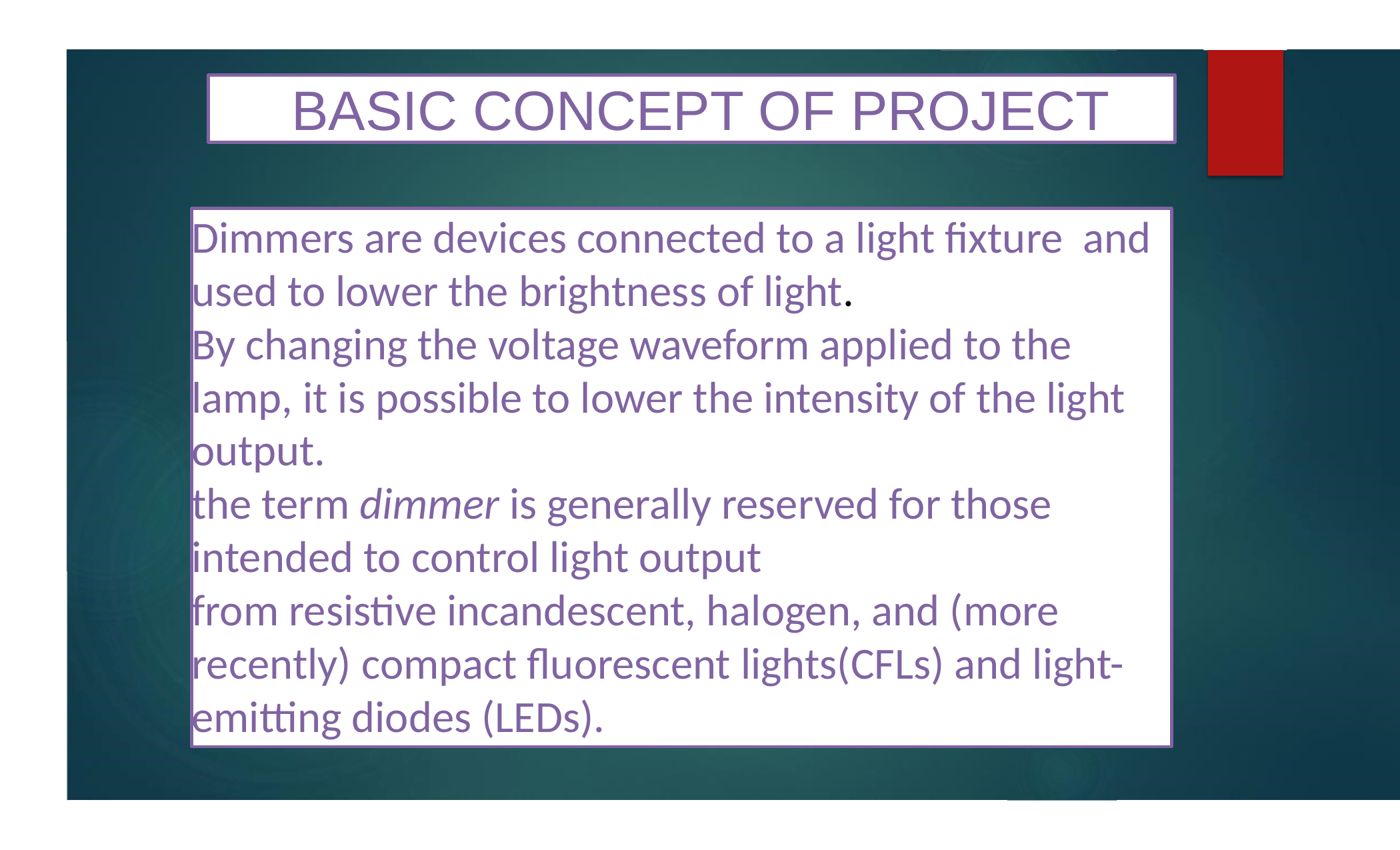

# BASIC CONCEPT OF PROJECT
Dimmers are devices connected to a light fixture  and used to lower the brightness of light.
By changing the voltage waveform applied to the lamp, it is possible to lower the intensity of the light output.
the term dimmer is generally reserved for those intended to control light output from resistive incandescent, halogen, and (more recently) compact fluorescent lights(CFLs) and light-emitting diodes (LEDs).